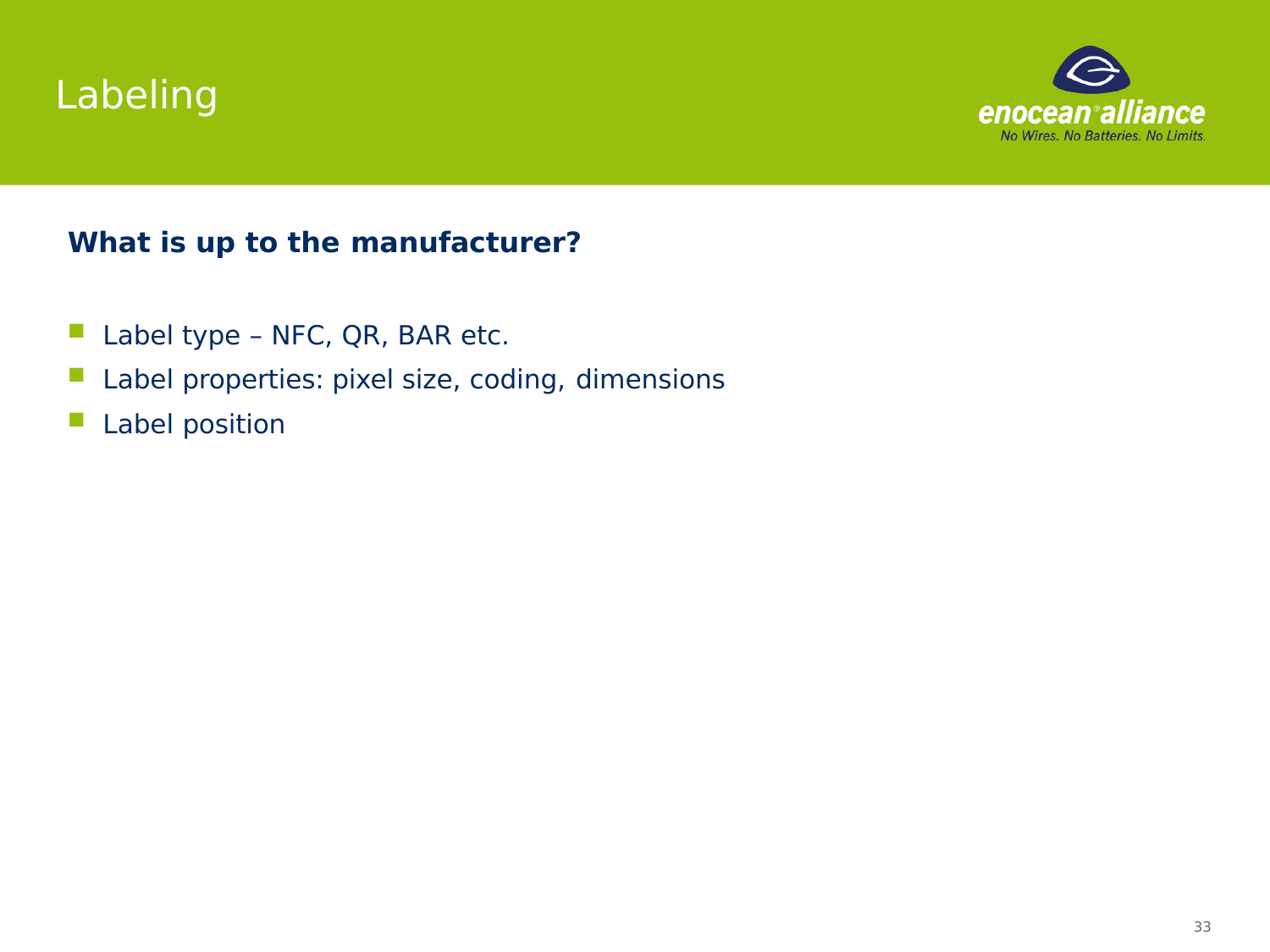

# Labeling
What is up to the manufacturer?

Label type – NFC, QR, BAR etc.
Label properties: pixel size, coding, dimensions
Label position
33